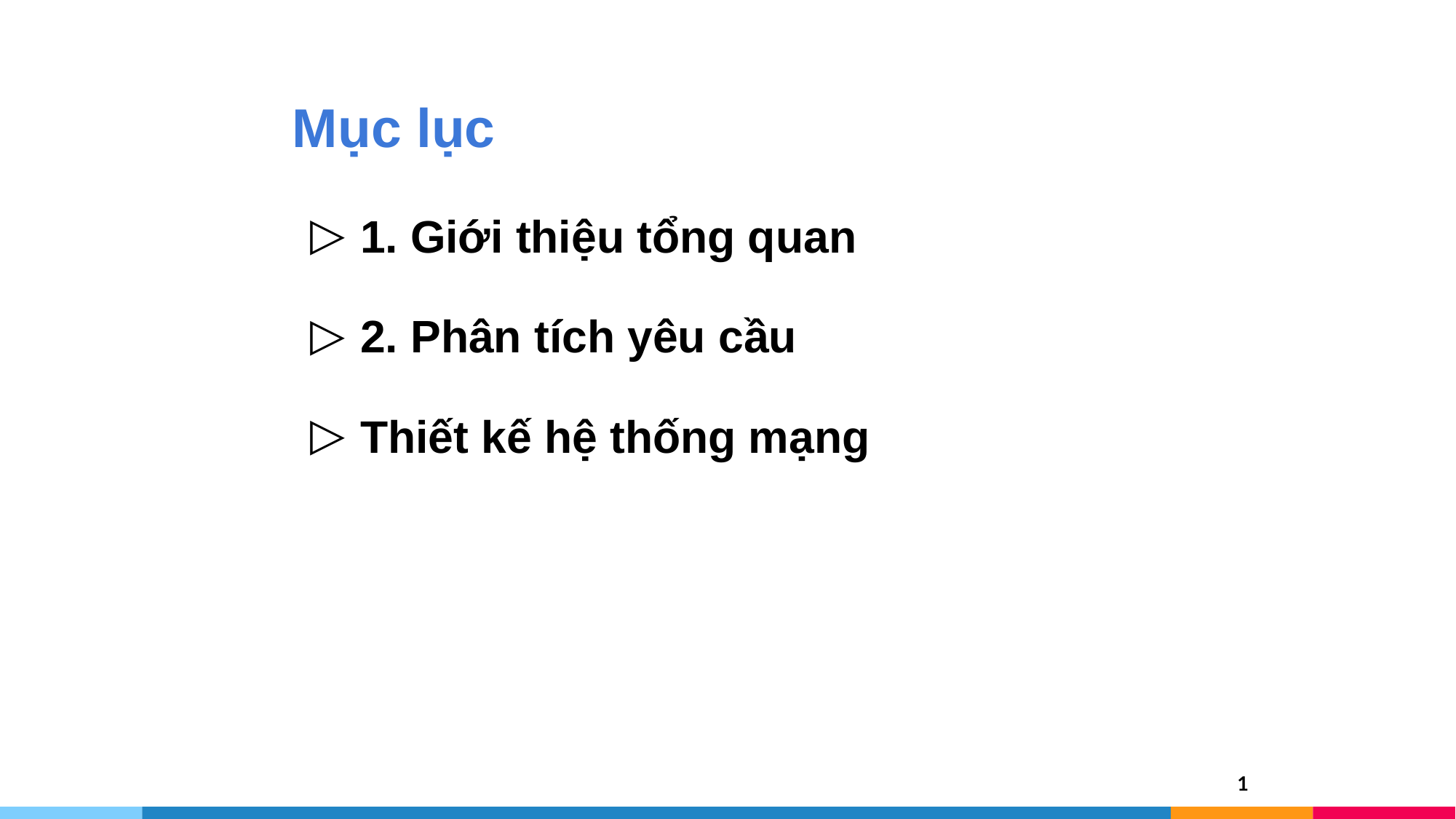

# Mục lục
1. Giới thiệu tổng quan
2. Phân tích yêu cầu
Thiết kế hệ thống mạng
1